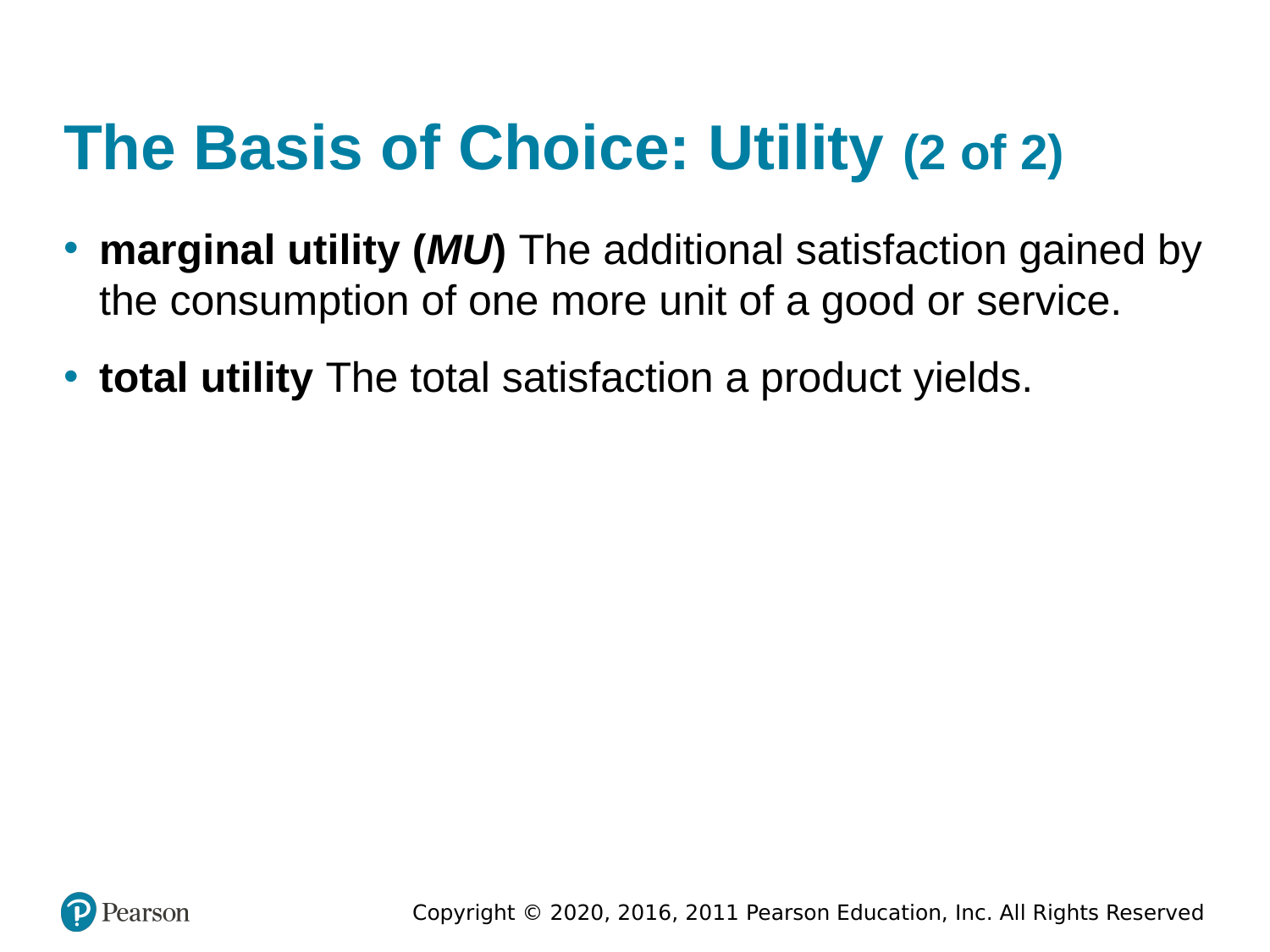

# The Basis of Choice: Utility (2 of 2)
marginal utility (MU) The additional satisfaction gained by the consumption of one more unit of a good or service.
total utility The total satisfaction a product yields.